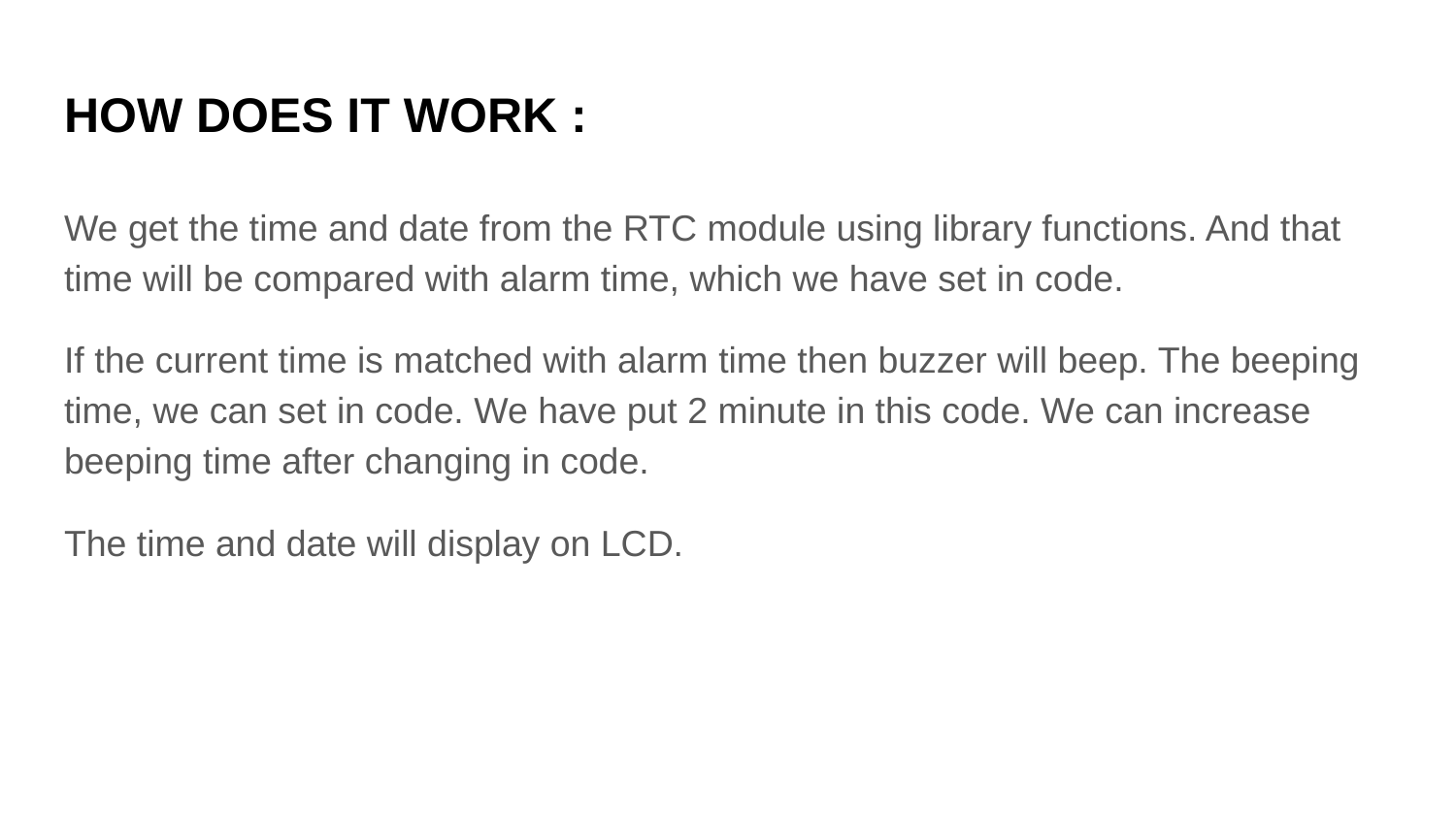

# HOW DOES IT WORK :
We get the time and date from the RTC module using library functions. And that time will be compared with alarm time, which we have set in code.
If the current time is matched with alarm time then buzzer will beep. The beeping time, we can set in code. We have put 2 minute in this code. We can increase beeping time after changing in code.
The time and date will display on LCD.